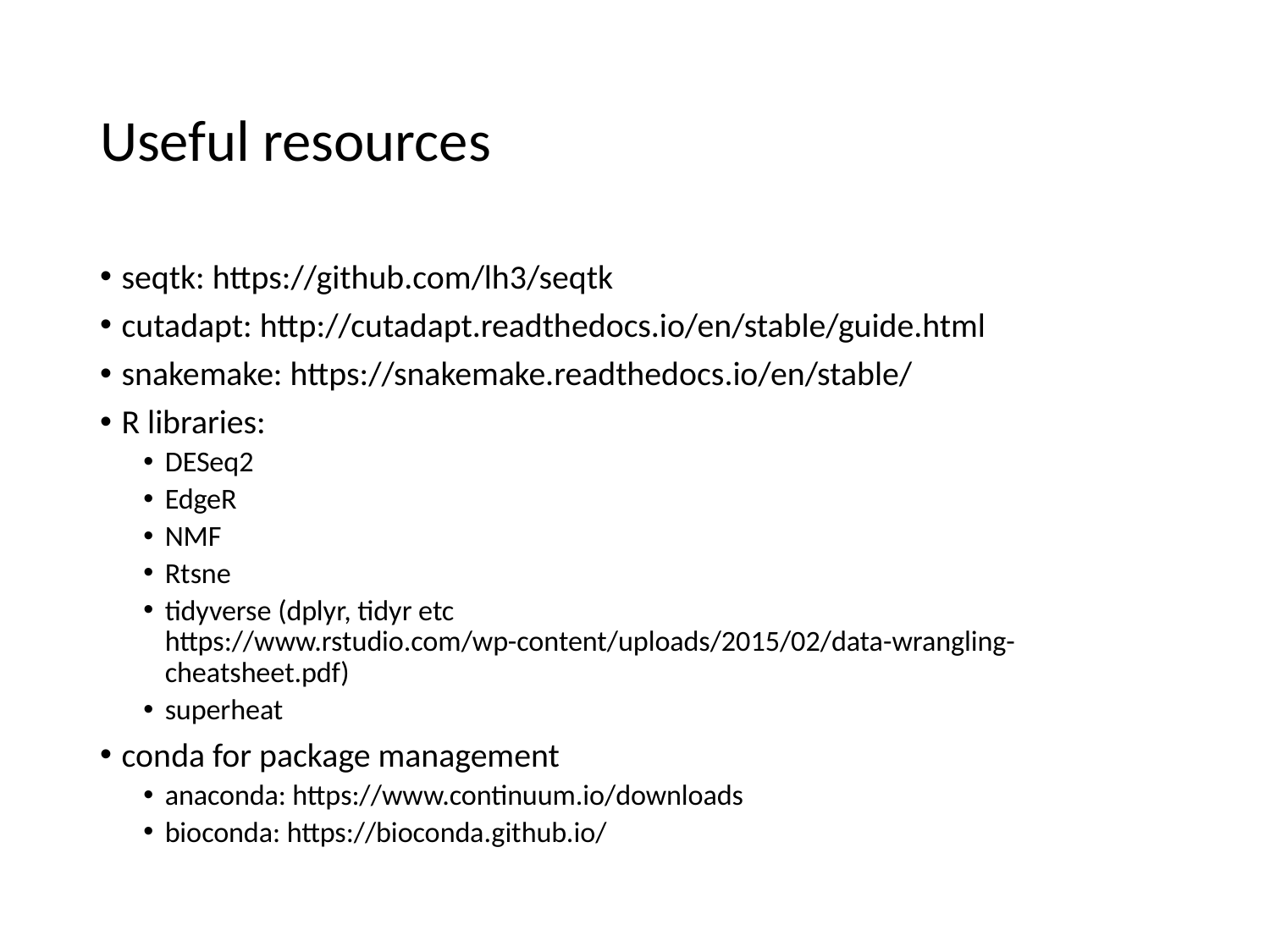

# Useful resources
seqtk: https://github.com/lh3/seqtk
cutadapt: http://cutadapt.readthedocs.io/en/stable/guide.html
snakemake: https://snakemake.readthedocs.io/en/stable/
R libraries:
DESeq2
EdgeR
NMF
Rtsne
tidyverse (dplyr, tidyr etc https://www.rstudio.com/wp-content/uploads/2015/02/data-wrangling-cheatsheet.pdf)
superheat
conda for package management
anaconda: https://www.continuum.io/downloads
bioconda: https://bioconda.github.io/